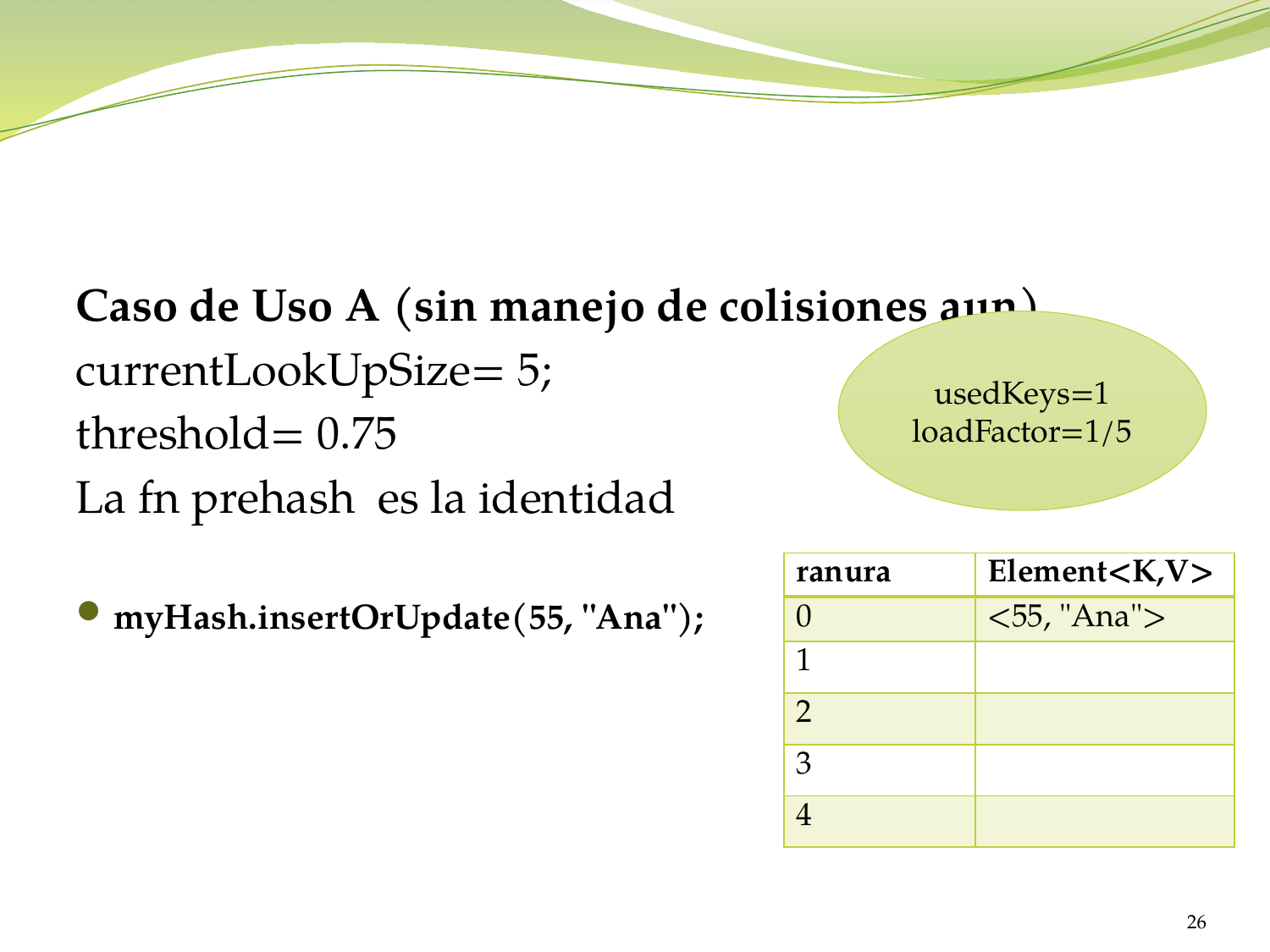

#
Caso de Uso A (sin manejo de colisiones aun)
currentLookUpSize= 5;
threshold= 0.75
La fn prehash  es la identidad

myHash.insertOrUpdate(55, "Ana");
usedKeys=1
loadFactor=1/5
| ranura | Element<K,V> |
| --- | --- |
| 0 | <55, "Ana"> |
| 1 |  |
| 2 |  |
| 3 |  |
| 4 |  |
26